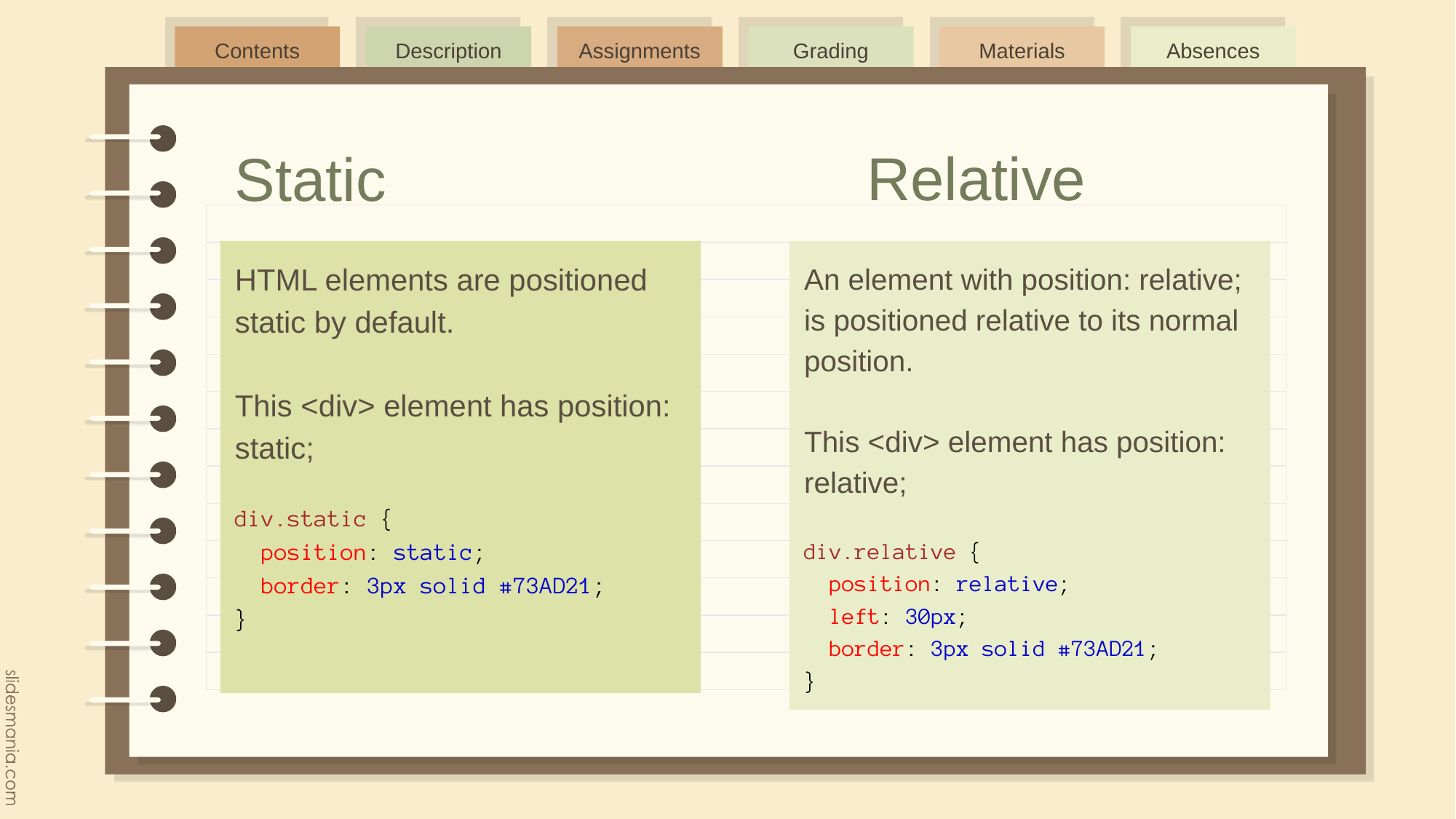

Relative
# Static
HTML elements are positioned static by default.

This <div> element has position: static;

div.static {
  position: static;
  border: 3px solid #73AD21;
}
An element with position: relative; is positioned relative to its normal position.

This <div> element has position: relative;

div.relative {
  position: relative;
  left: 30px;
  border: 3px solid #73AD21;
}